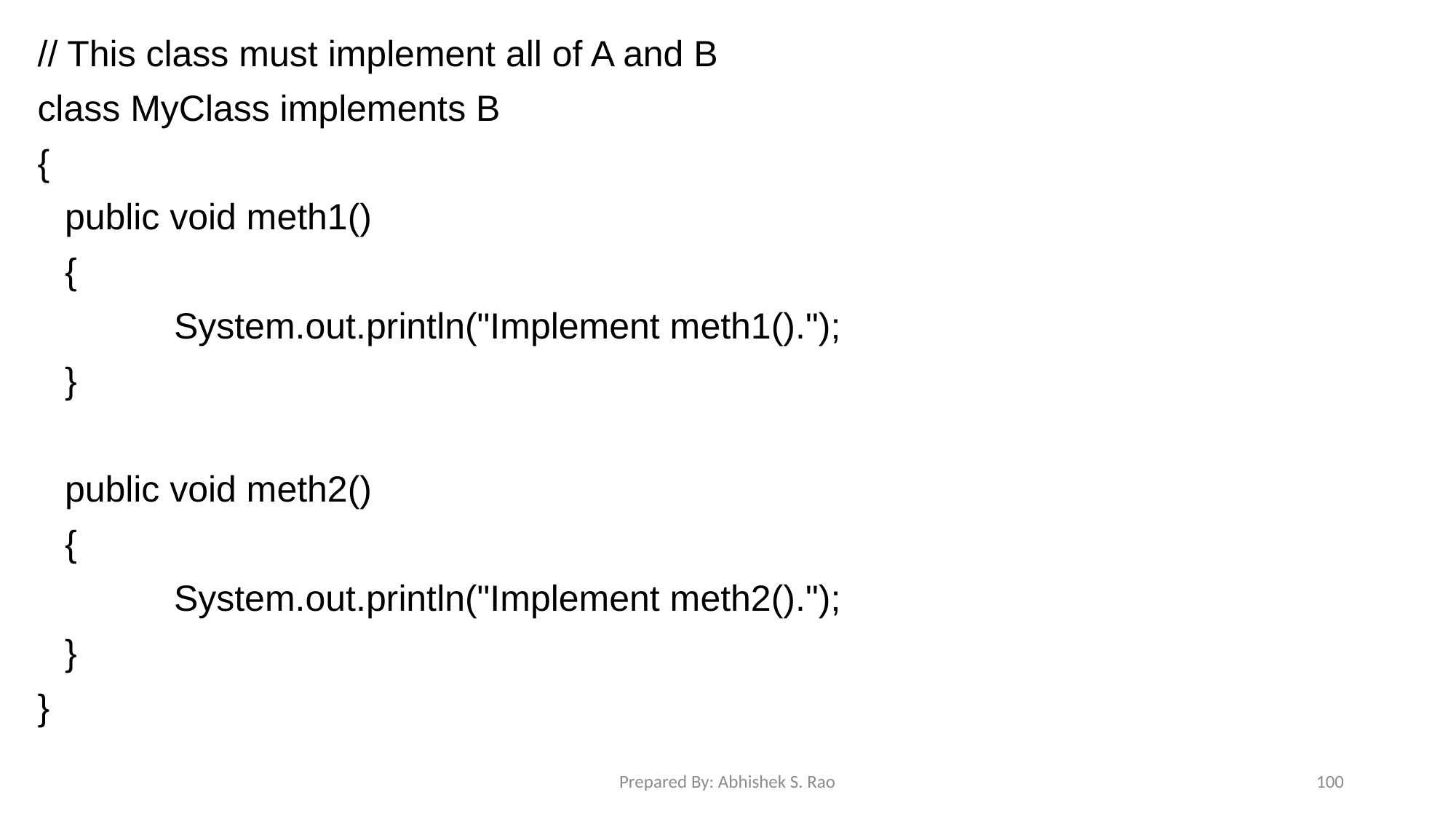

// This class must implement all of A and B
class MyClass implements B
{
	public void meth1()
	{
		System.out.println("Implement meth1().");
	}

	public void meth2()
	{
		System.out.println("Implement meth2().");
	}
}

Prepared By: Abhishek S. Rao
100